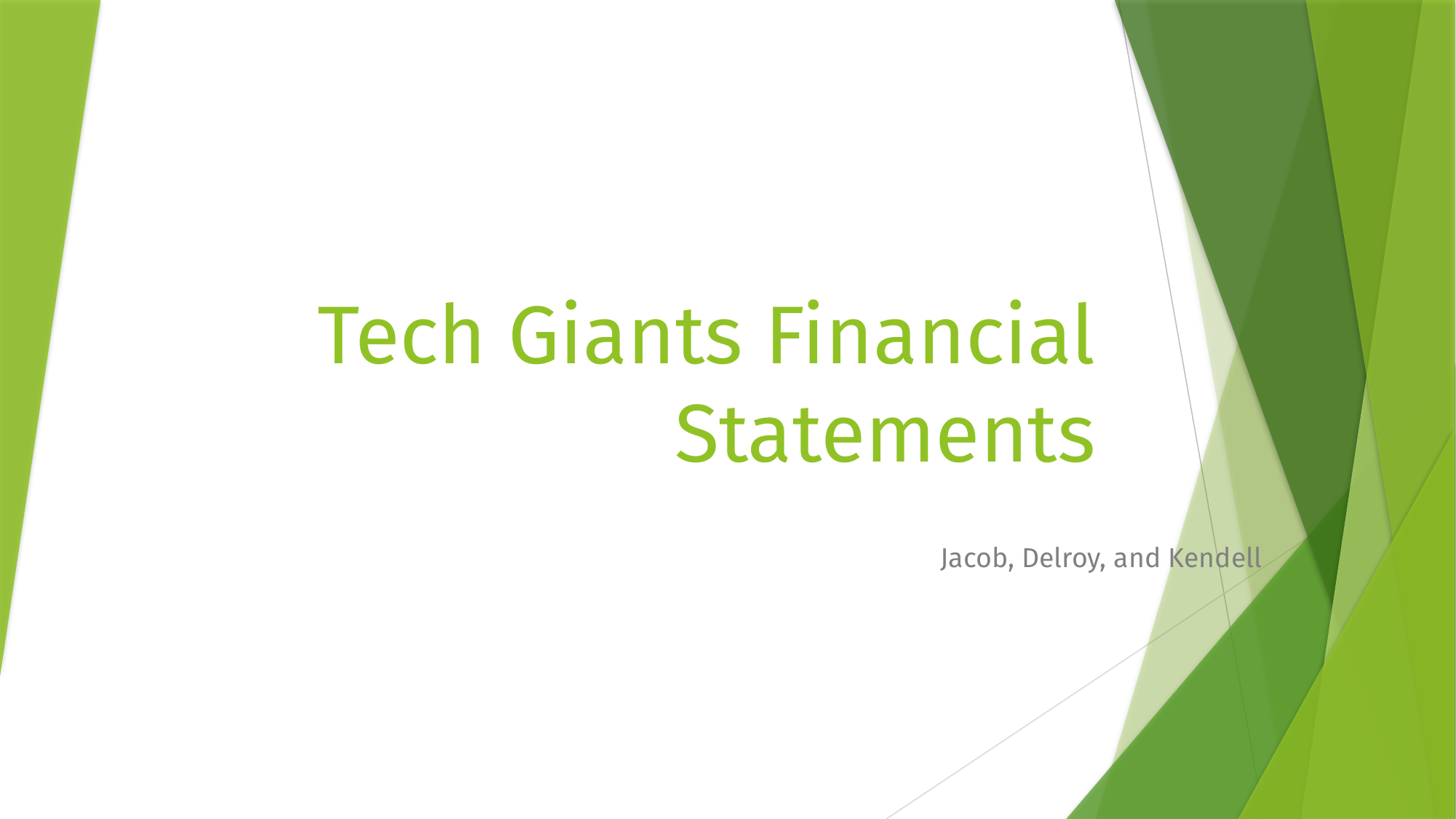

# Tech Giants Financial Statements
Jacob, Delroy, and Kendell